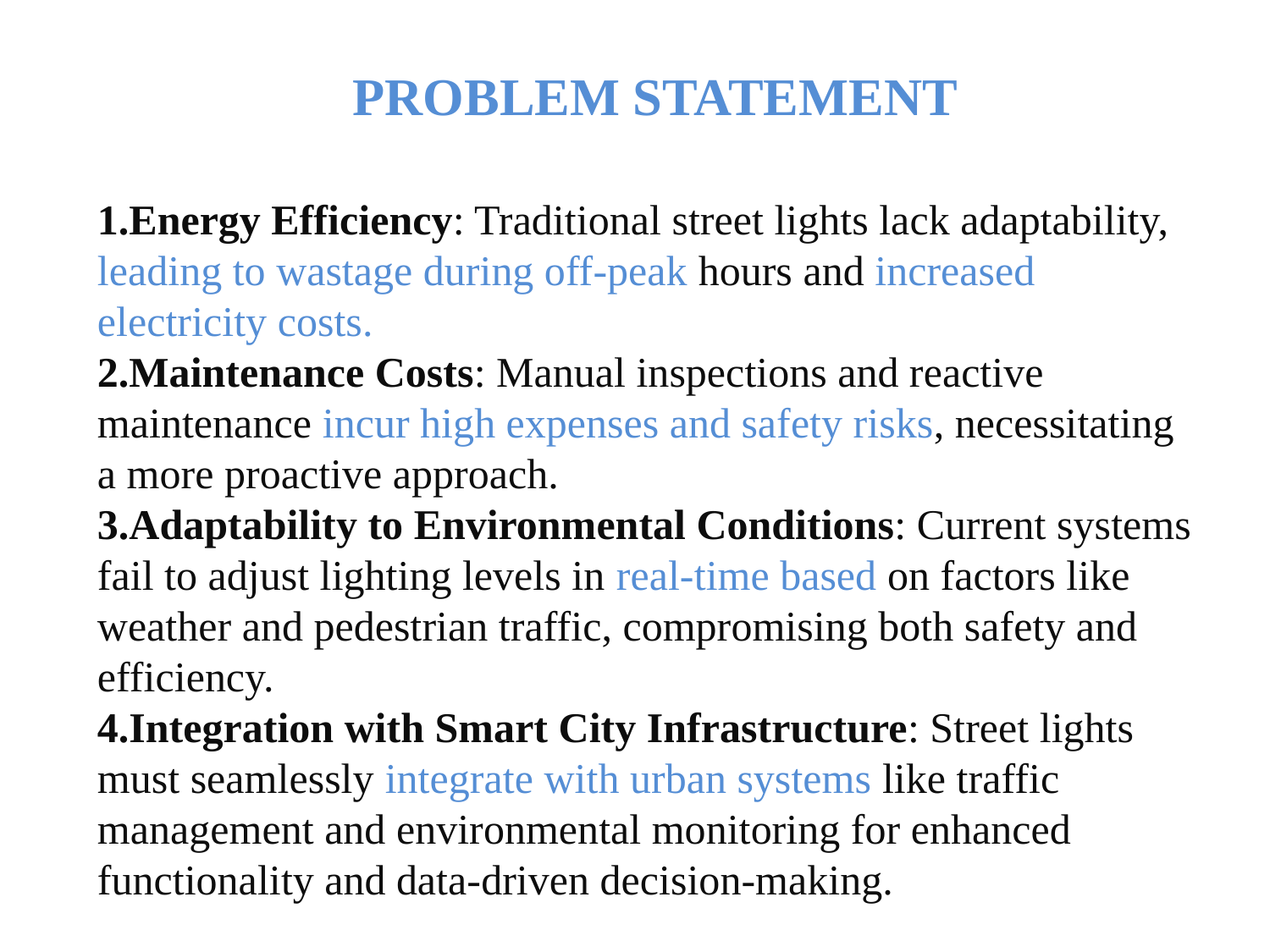

PROBLEM STATEMENT
Energy Efficiency: Traditional street lights lack adaptability, leading to wastage during off-peak hours and increased electricity costs.
Maintenance Costs: Manual inspections and reactive maintenance incur high expenses and safety risks, necessitating a more proactive approach.
Adaptability to Environmental Conditions: Current systems fail to adjust lighting levels in real-time based on factors like weather and pedestrian traffic, compromising both safety and efficiency.
Integration with Smart City Infrastructure: Street lights must seamlessly integrate with urban systems like traffic management and environmental monitoring for enhanced functionality and data-driven decision-making.